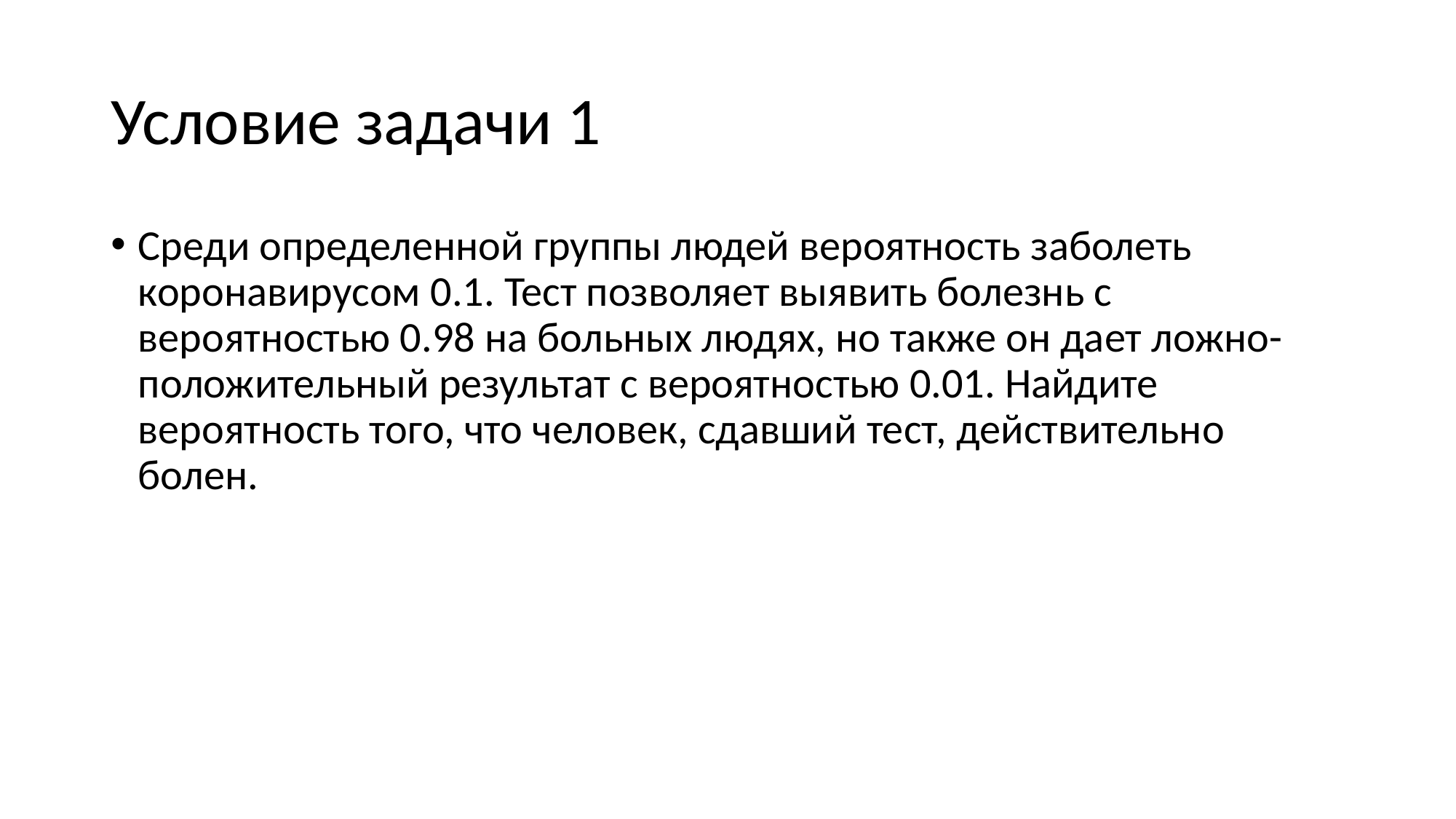

# Условие задачи 1
Среди определенной группы людей вероятность заболеть коронавирусом 0.1. Тест позволяет выявить болезнь с вероятностью 0.98 на больных людях, но также он дает ложно-положительный результат с вероятностью 0.01. Найдите вероятность того, что человек, сдавший тест, действительно болен.